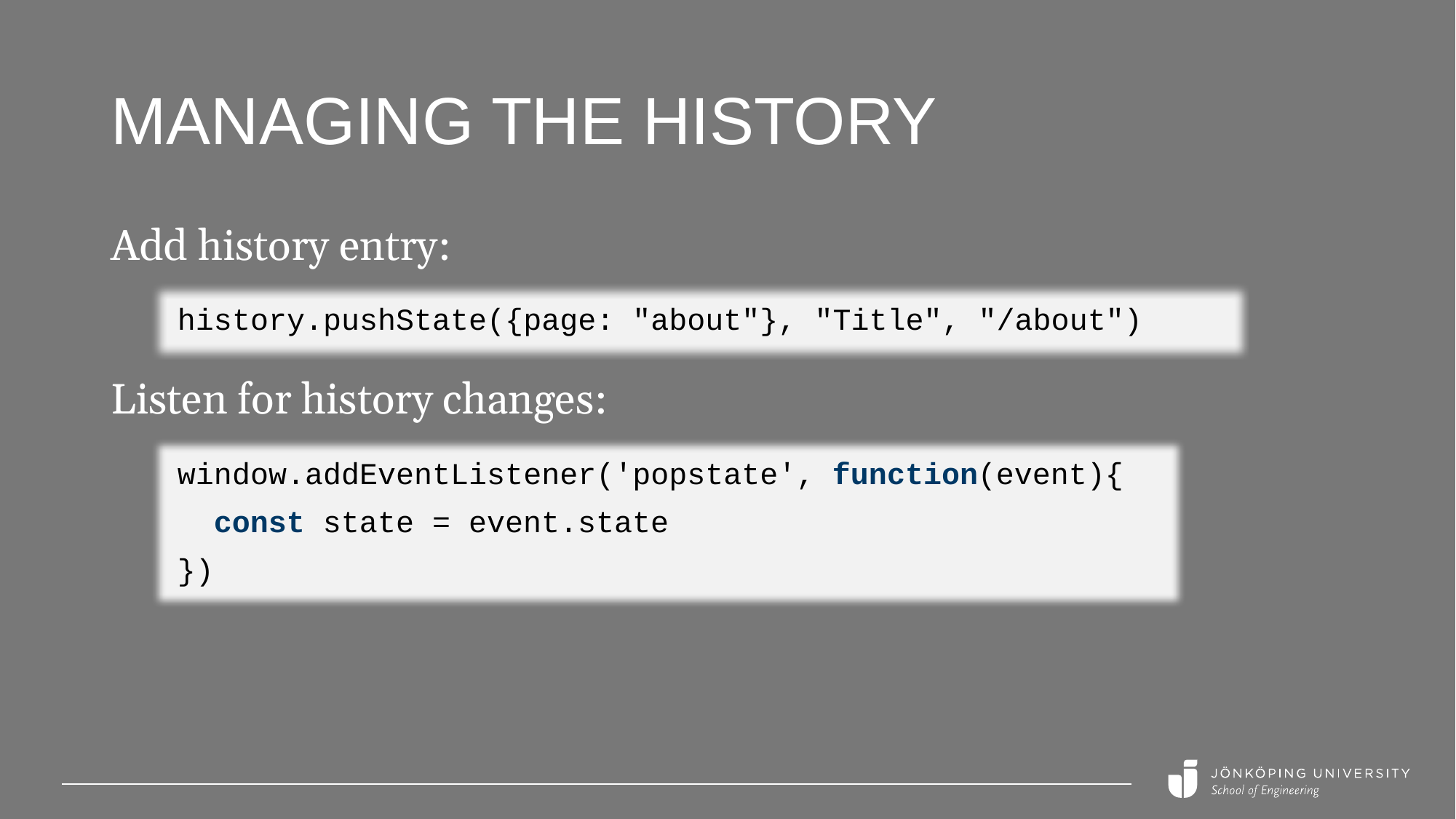

# Managing the history
Add history entry:
history.pushState({page: "about"}, "Title", "/about")
Listen for history changes:
window.addEventListener('popstate', function(event){
  const state = event.state
})